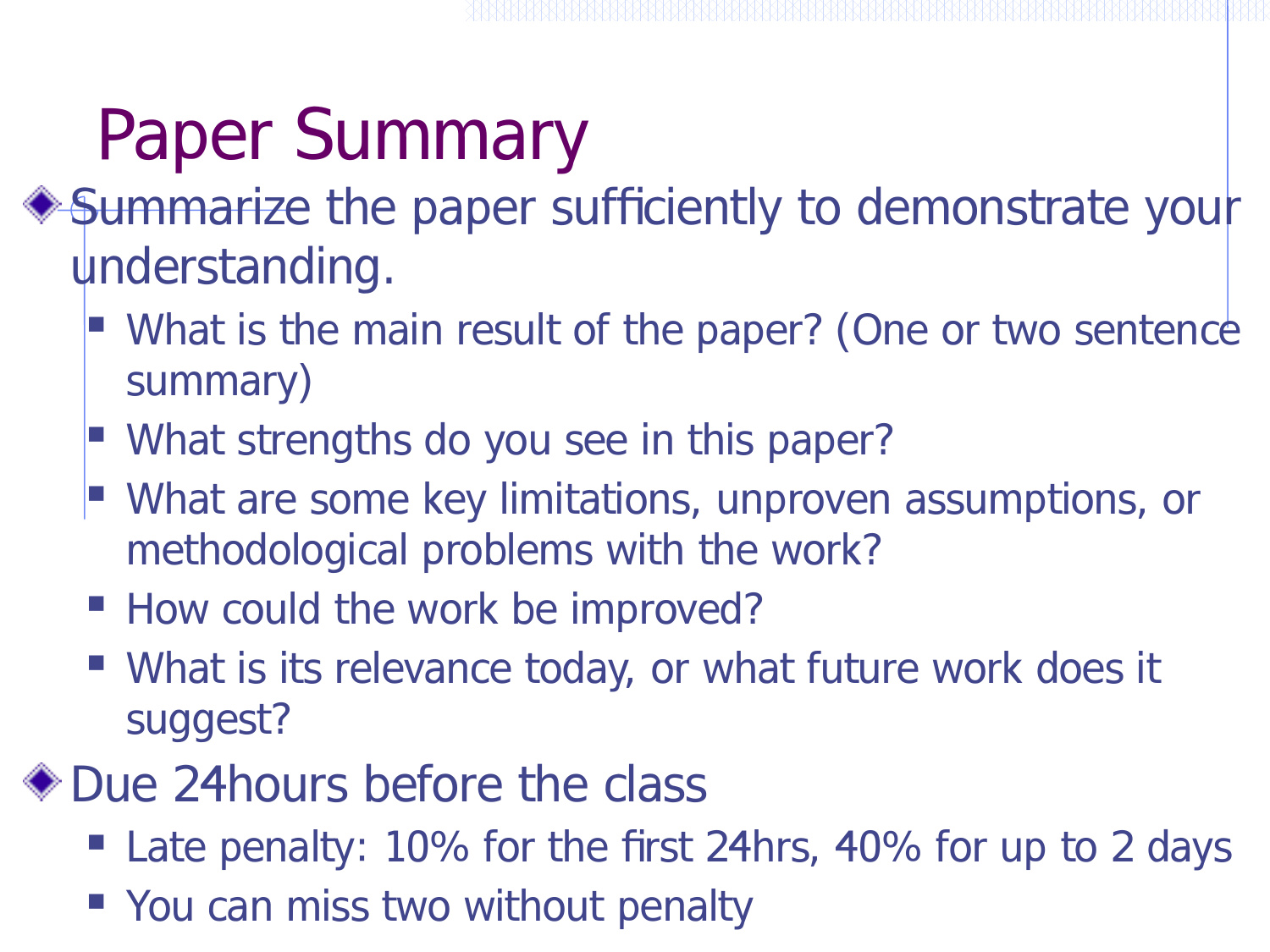

# Paper Summary
Summarize the paper sufficiently to demonstrate your understanding.
What is the main result of the paper? (One or two sentence summary)
What strengths do you see in this paper?
What are some key limitations, unproven assumptions, or methodological problems with the work?
How could the work be improved?
What is its relevance today, or what future work does it suggest?
Due 24hours before the class
Late penalty: 10% for the first 24hrs, 40% for up to 2 days
You can miss two without penalty